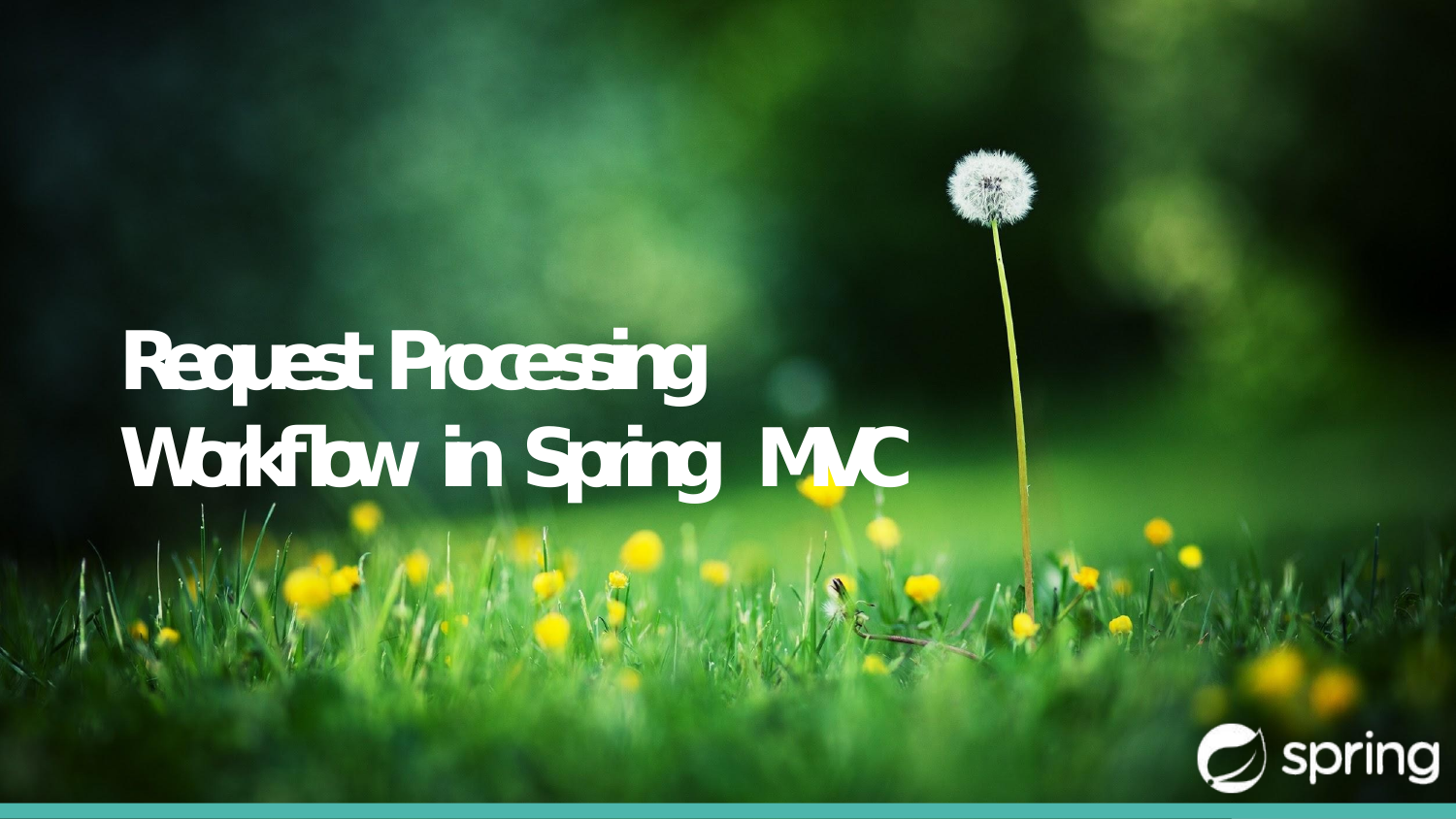

# Request Processing Workflow  in Spring MVC